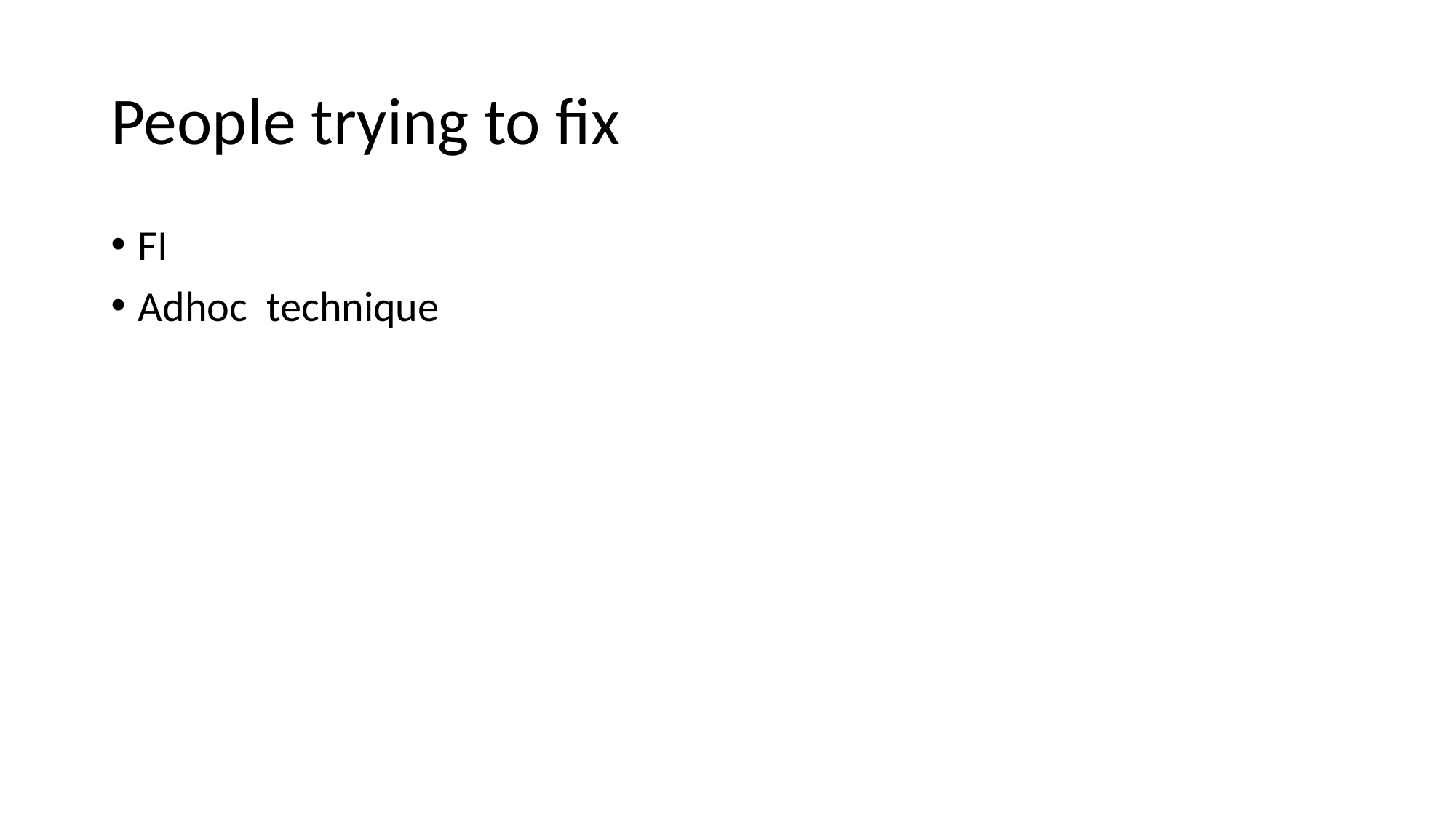

# People trying to fix
FI
Adhoc  technique